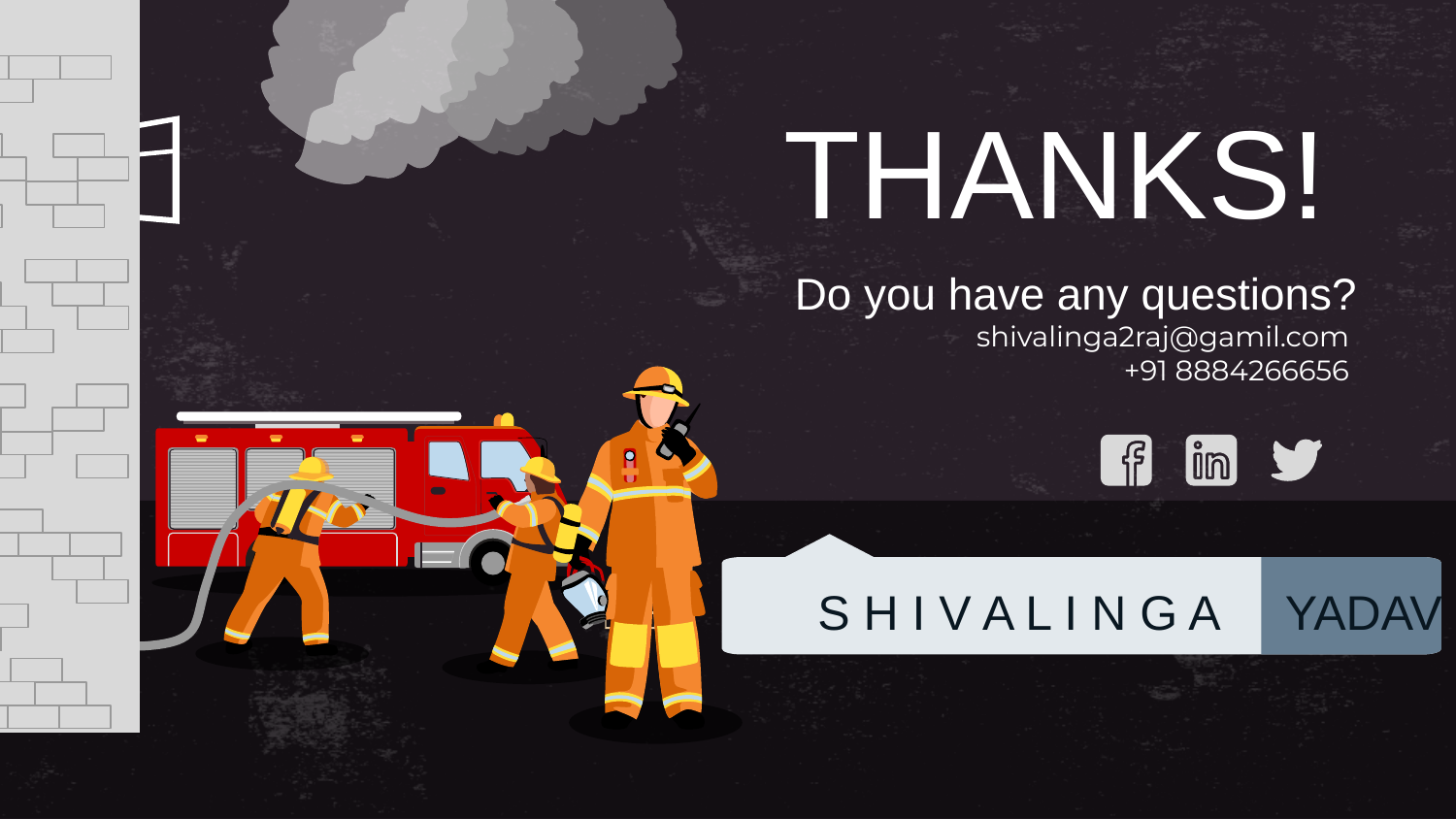

# THANKS!

Do you have any questions?
shivalinga2raj@gamil.com
+91 8884266656

     S H I V A L I N G A     YADAV